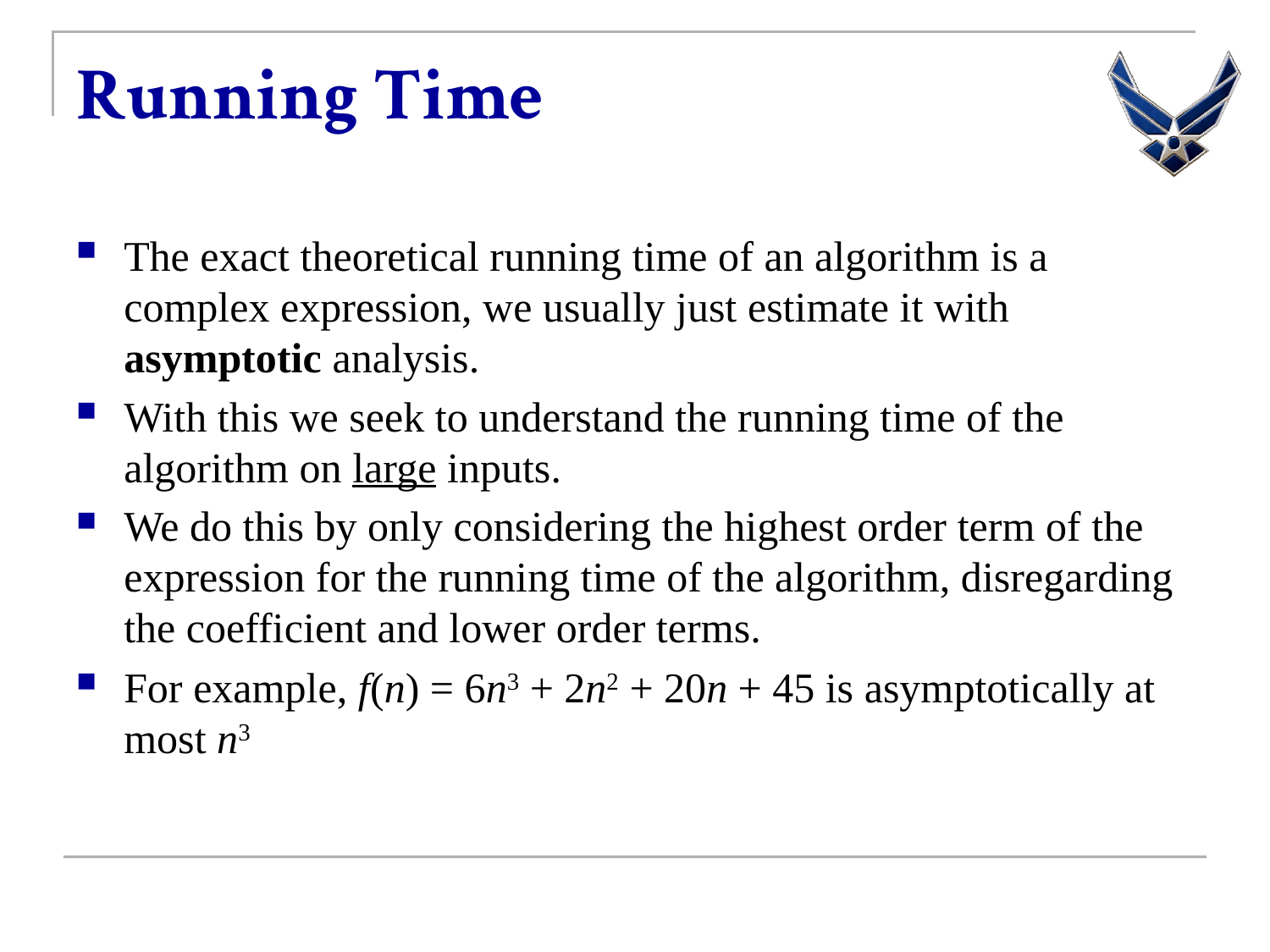

# Running Time
The exact theoretical running time of an algorithm is a complex expression, we usually just estimate it with asymptotic analysis.
With this we seek to understand the running time of the algorithm on large inputs.
We do this by only considering the highest order term of the expression for the running time of the algorithm, disregarding the coefficient and lower order terms.
For example, f(n) = 6n3 + 2n2 + 20n + 45 is asymptotically at most n3